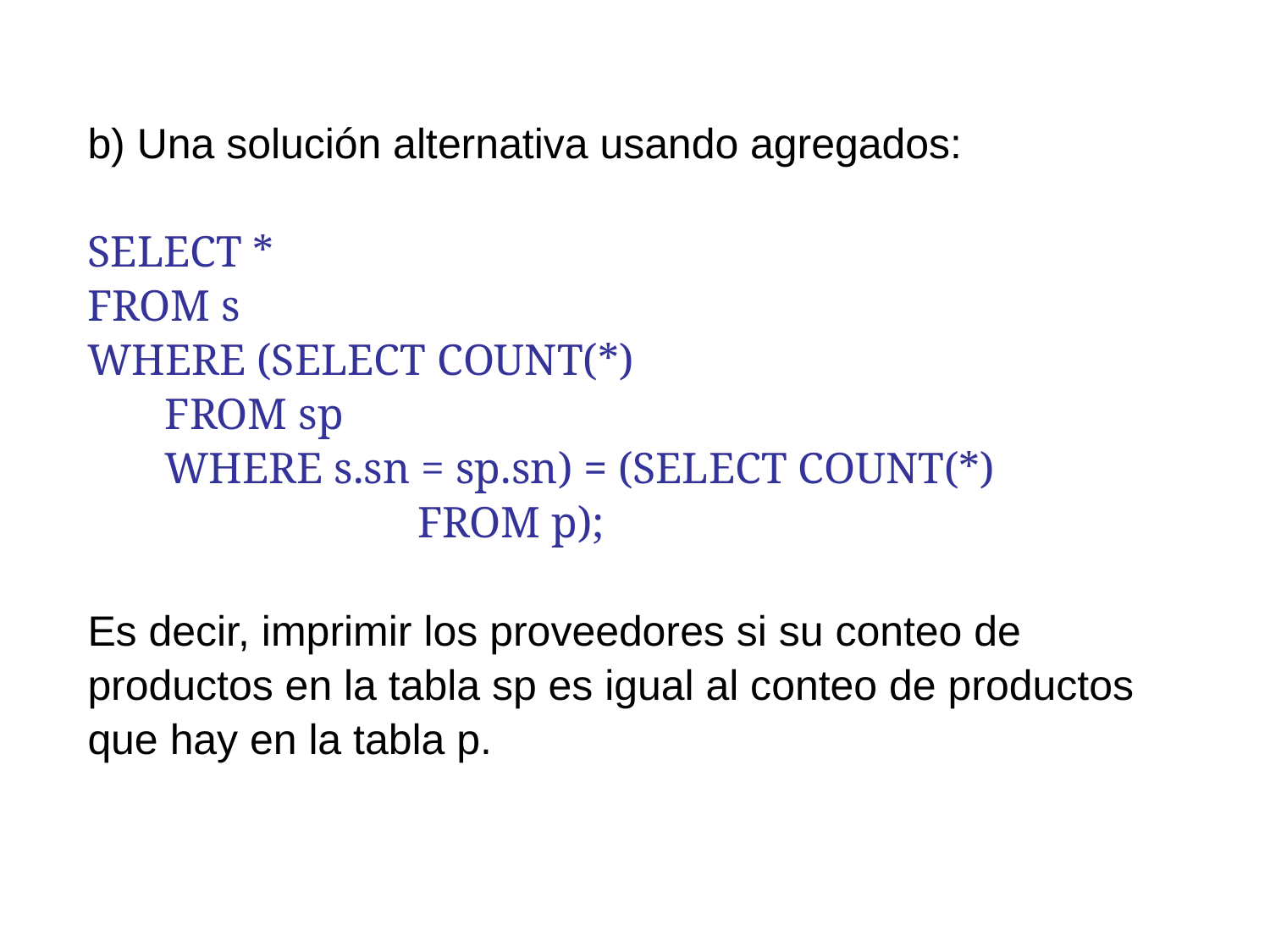

b) Una solución alternativa usando agregados:

SELECT *
FROM s
WHERE (SELECT COUNT(*)
       FROM sp
       WHERE s.sn = sp.sn) = (SELECT COUNT(*)
                              FROM p);

Es decir, imprimir los proveedores si su conteo de
productos en la tabla sp es igual al conteo de productos
que hay en la tabla p.